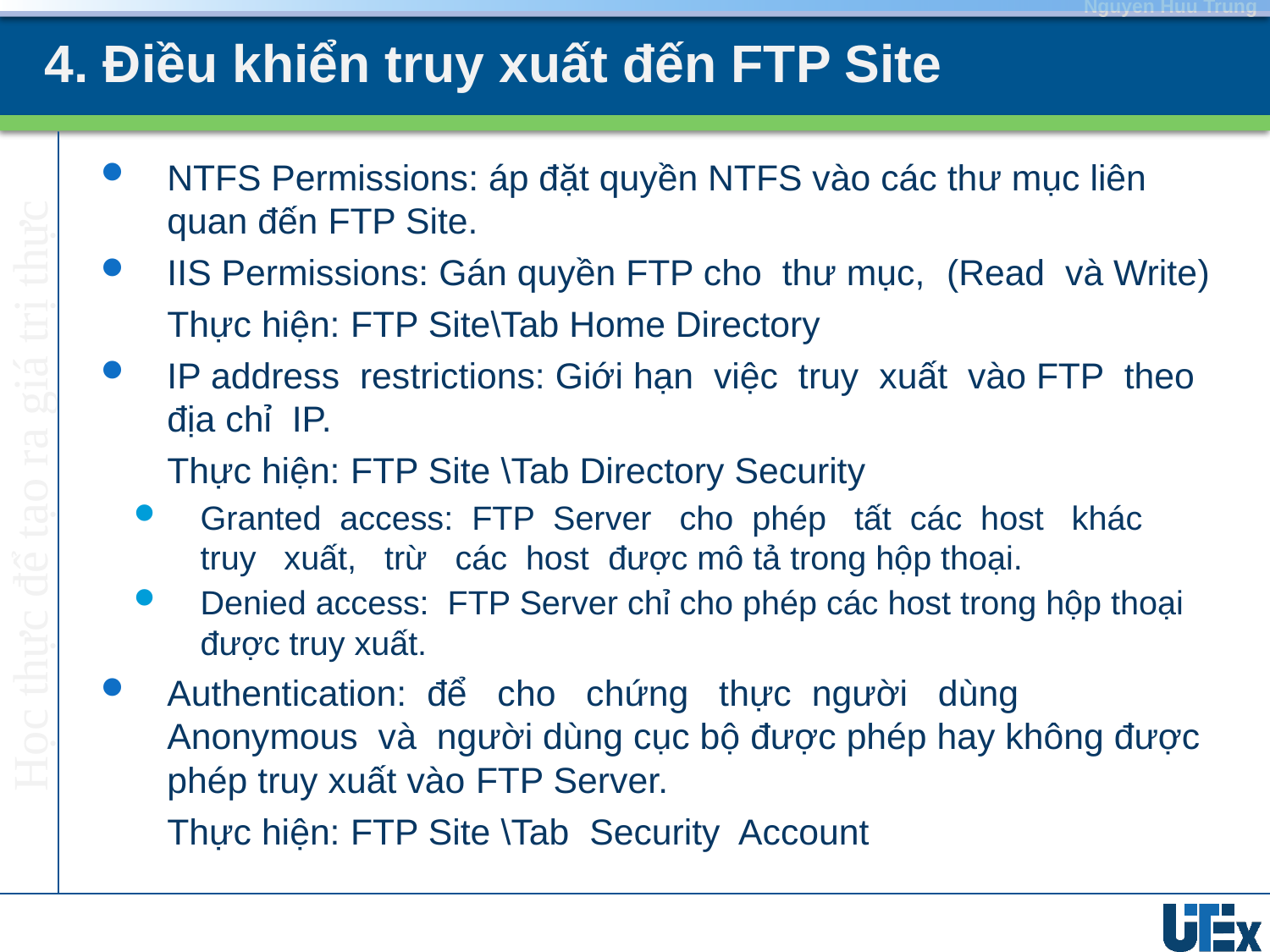

# 4. Điều khiển truy xuất đến FTP Site
NTFS Permissions: áp đặt quyền NTFS vào các thư mục liên quan đến FTP Site.
IIS Permissions: Gán quyền FTP cho  thư mục,  (Read  và Write)
	Thực hiện: FTP Site\Tab Home Directory
IP address  restrictions: Giới hạn  việc  truy  xuất  vào FTP  theo địa chỉ  IP.
	Thực hiện: FTP Site \Tab Directory Security
Granted  access:  FTP  Server   cho  phép   tất  các  host   khác   truy   xuất,   trừ   các  host  được mô tả trong hộp thoại.
Denied access:  FTP Server chỉ cho phép các host trong hộp thoại được truy xuất.
Authentication:  để   cho   chứng   thực  người   dùng  Anonymous  và  người dùng cục bộ được phép hay không được phép truy xuất vào FTP Server.
	Thực hiện: FTP Site \Tab  Security  Account